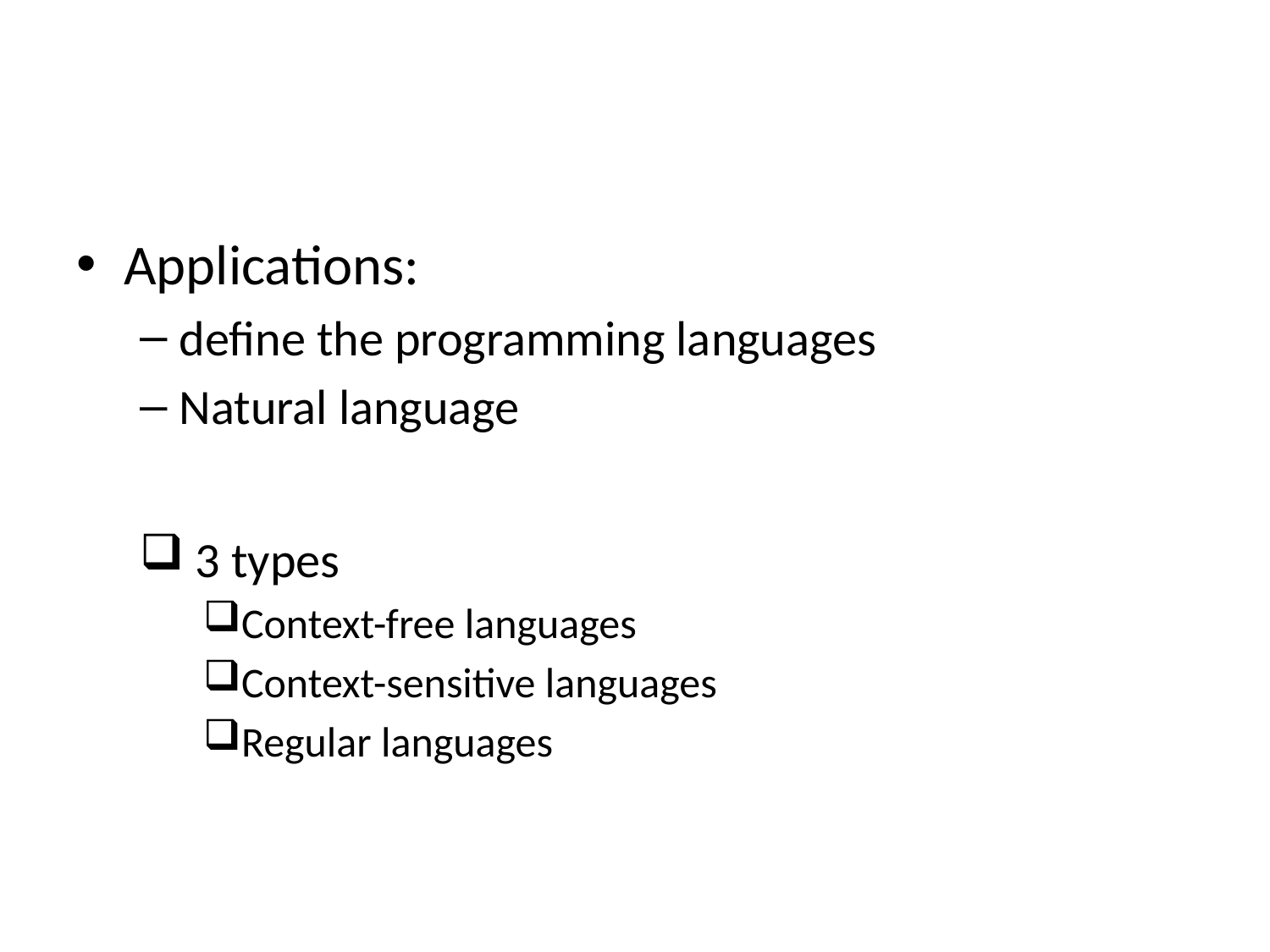

#
Applications:
define the programming languages
Natural language

 3 types
Context-free languages
Context-sensitive languages
Regular languages